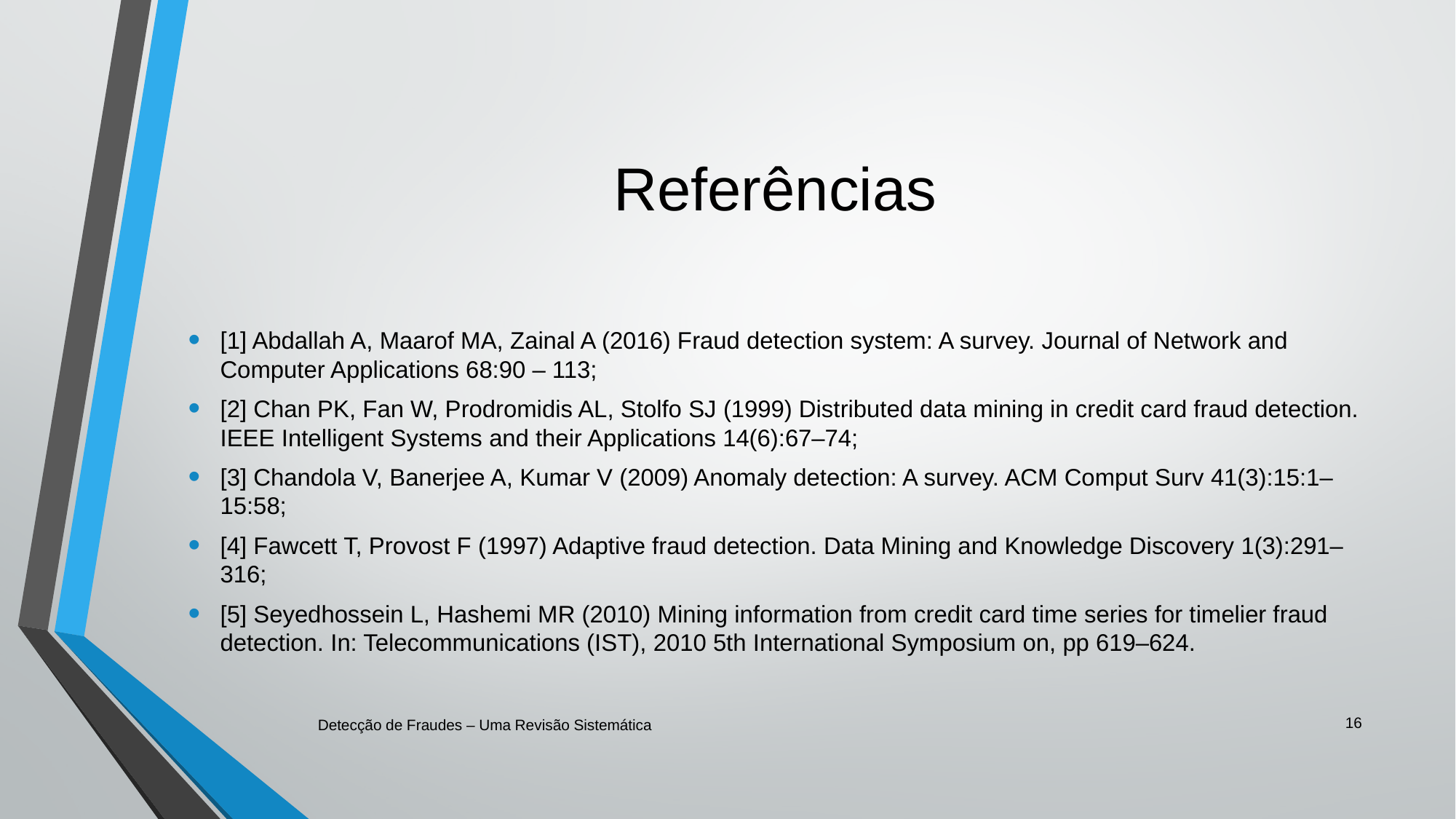

# Referências
[1] Abdallah A, Maarof MA, Zainal A (2016) Fraud detection system: A survey. Journal of Network and Computer Applications 68:90 – 113;
[2] Chan PK, Fan W, Prodromidis AL, Stolfo SJ (1999) Distributed data mining in credit card fraud detection. IEEE Intelligent Systems and their Applications 14(6):67–74;
[3] Chandola V, Banerjee A, Kumar V (2009) Anomaly detection: A survey. ACM Comput Surv 41(3):15:1–15:58;
[4] Fawcett T, Provost F (1997) Adaptive fraud detection. Data Mining and Knowledge Discovery 1(3):291–316;
[5] Seyedhossein L, Hashemi MR (2010) Mining information from credit card time series for timelier fraud detection. In: Telecommunications (IST), 2010 5th International Symposium on, pp 619–624.
16
Detecção de Fraudes – Uma Revisão Sistemática